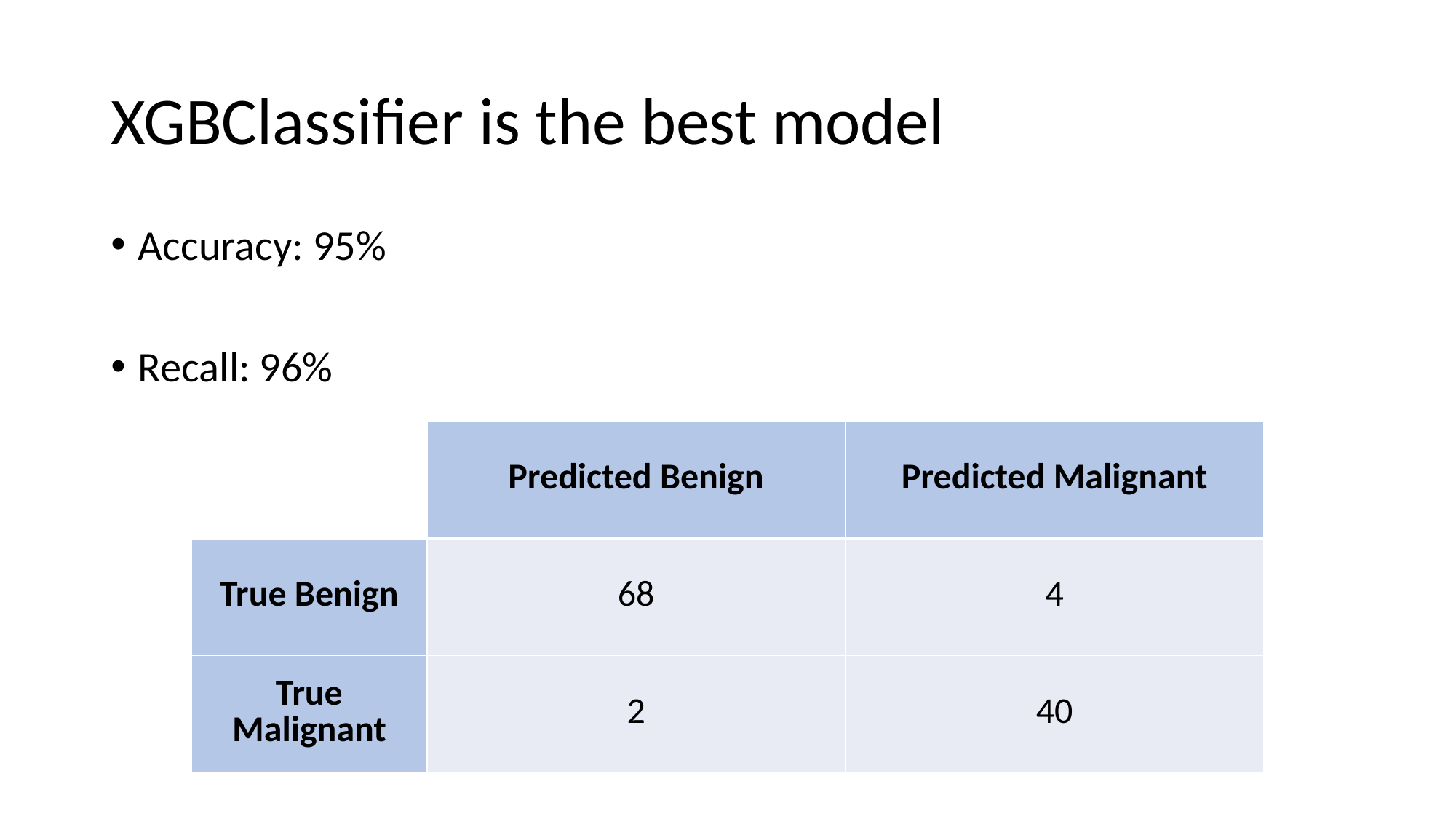

# XGBClassifier is the best model
Accuracy: 95%

Recall: 96%
|  | Predicted Benign | Predicted Malignant |
| --- | --- | --- |
| True Benign | 68 | 4 |
| True Malignant | 2 | 40 |